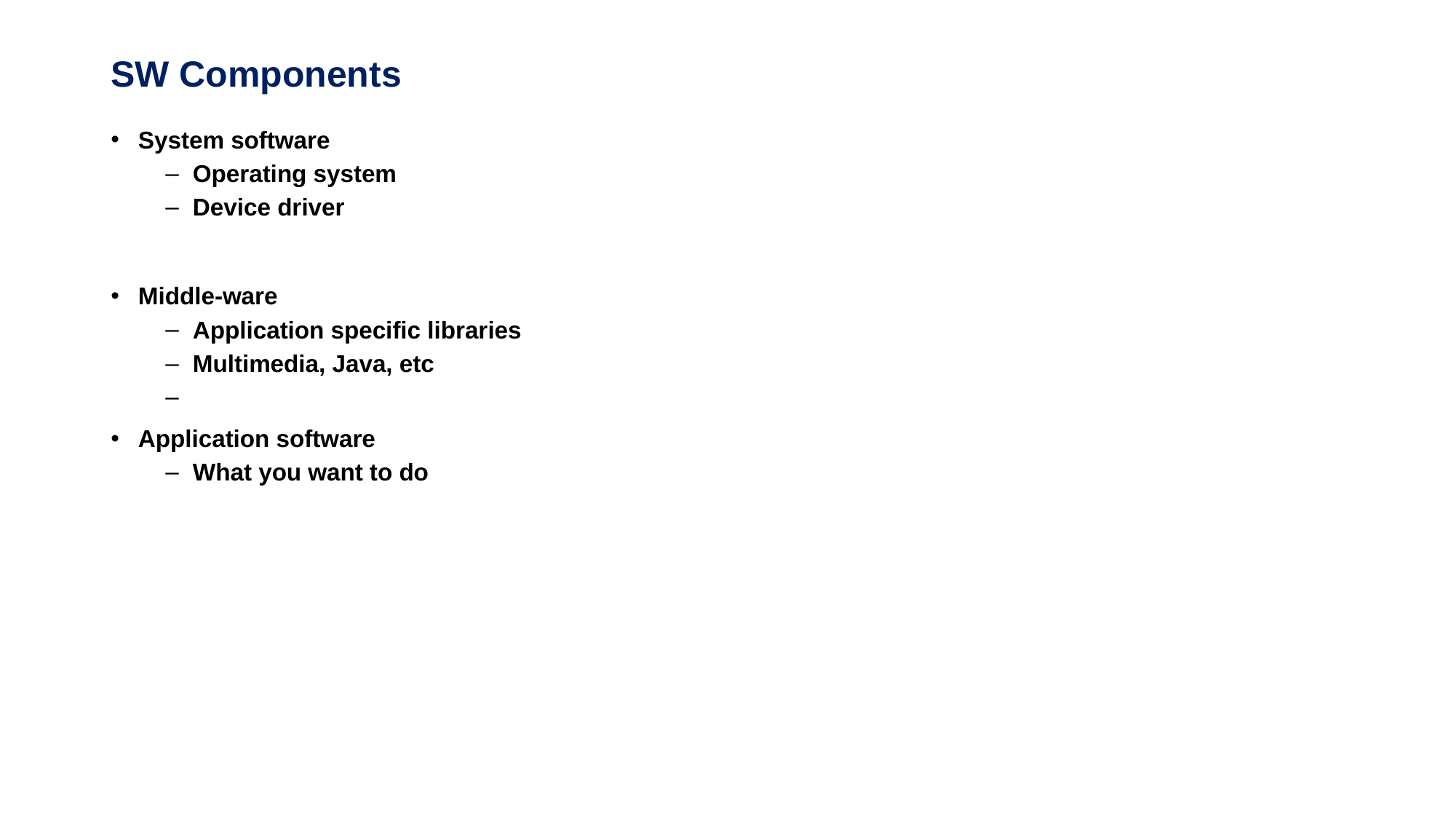

# SW Components
System software
Operating system
Device driver

Middle-ware
Application specific libraries
Multimedia, Java, etc

Application software
What you want to do